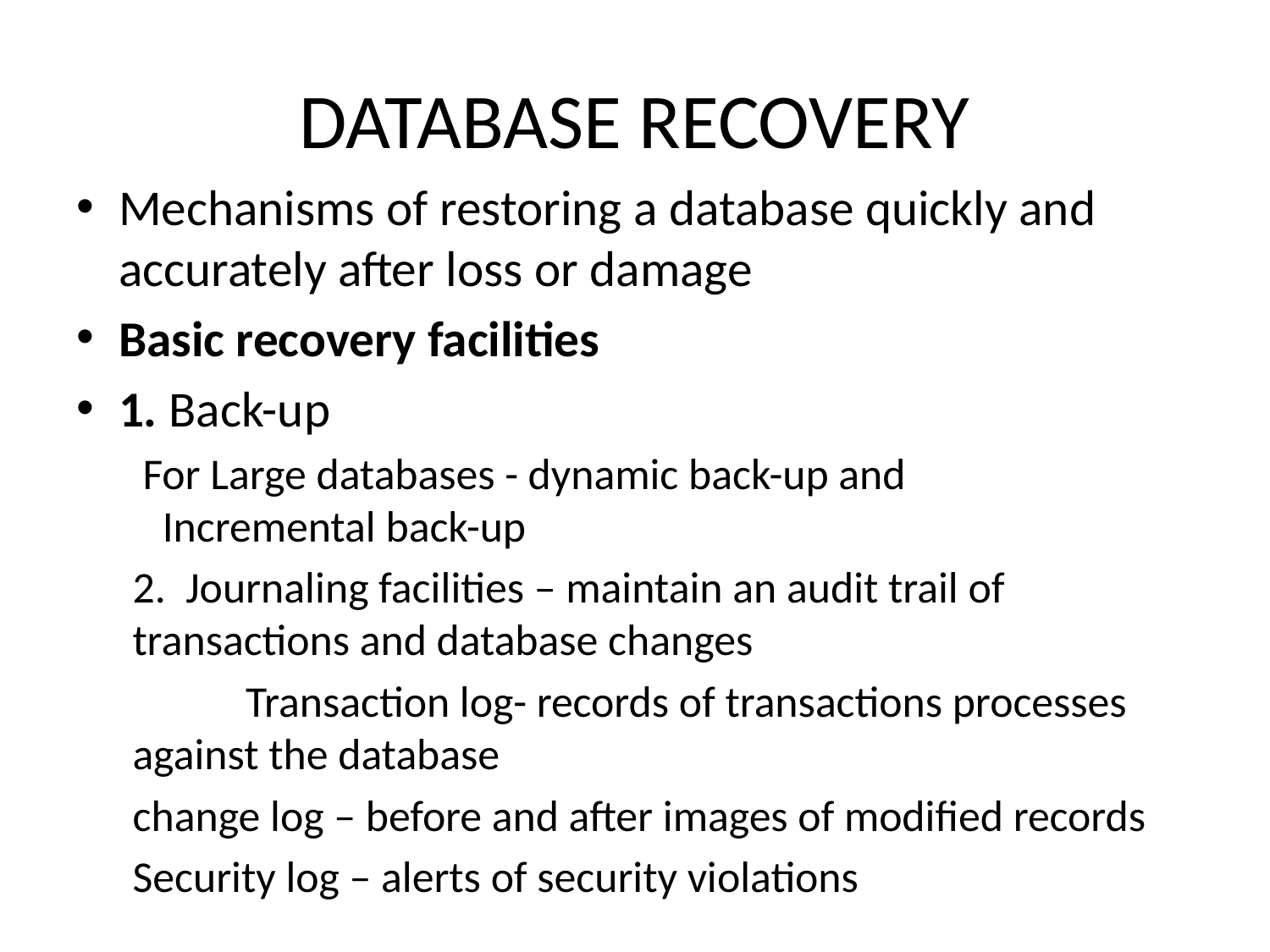

DATABASE RECOVERY
Mechanisms of restoring a database quickly and accurately after loss or damage
Basic recovery facilities
1. Back-up
 For Large databases - dynamic back-up and                                Incremental back-up
2.  Journaling facilities – maintain an audit trail of transactions and database changes
  	Transaction log- records of transactions processes against the database
	change log – before and after images of modified records
	Security log – alerts of security violations